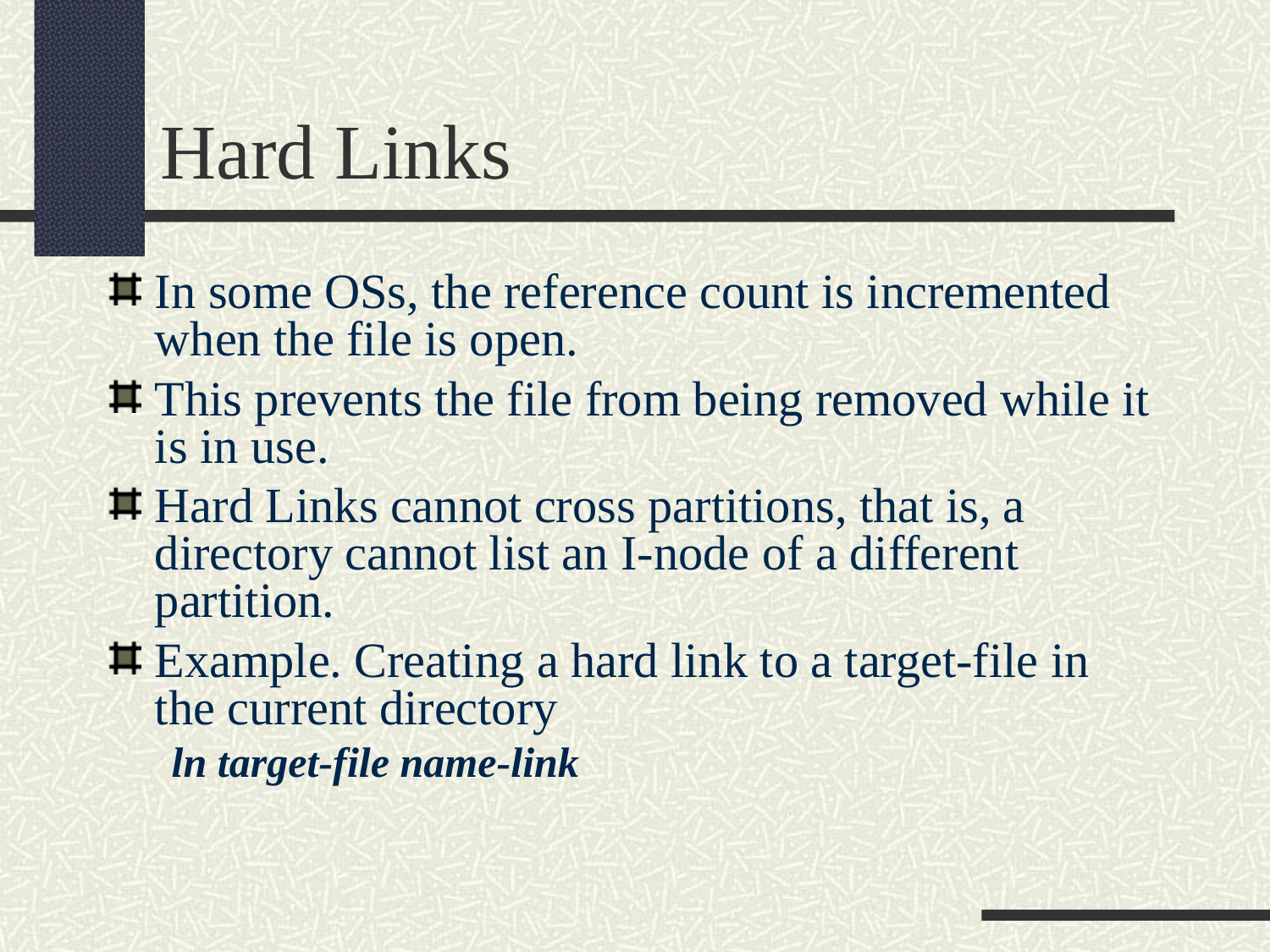

Hard Links
In some OSs, the reference count is incremented when the file is open.
This prevents the file from being removed while it is in use.
Hard Links cannot cross partitions, that is, a directory cannot list an I-node of a different partition.
Example. Creating a hard link to a target-file in the current directory
ln target-file name-link